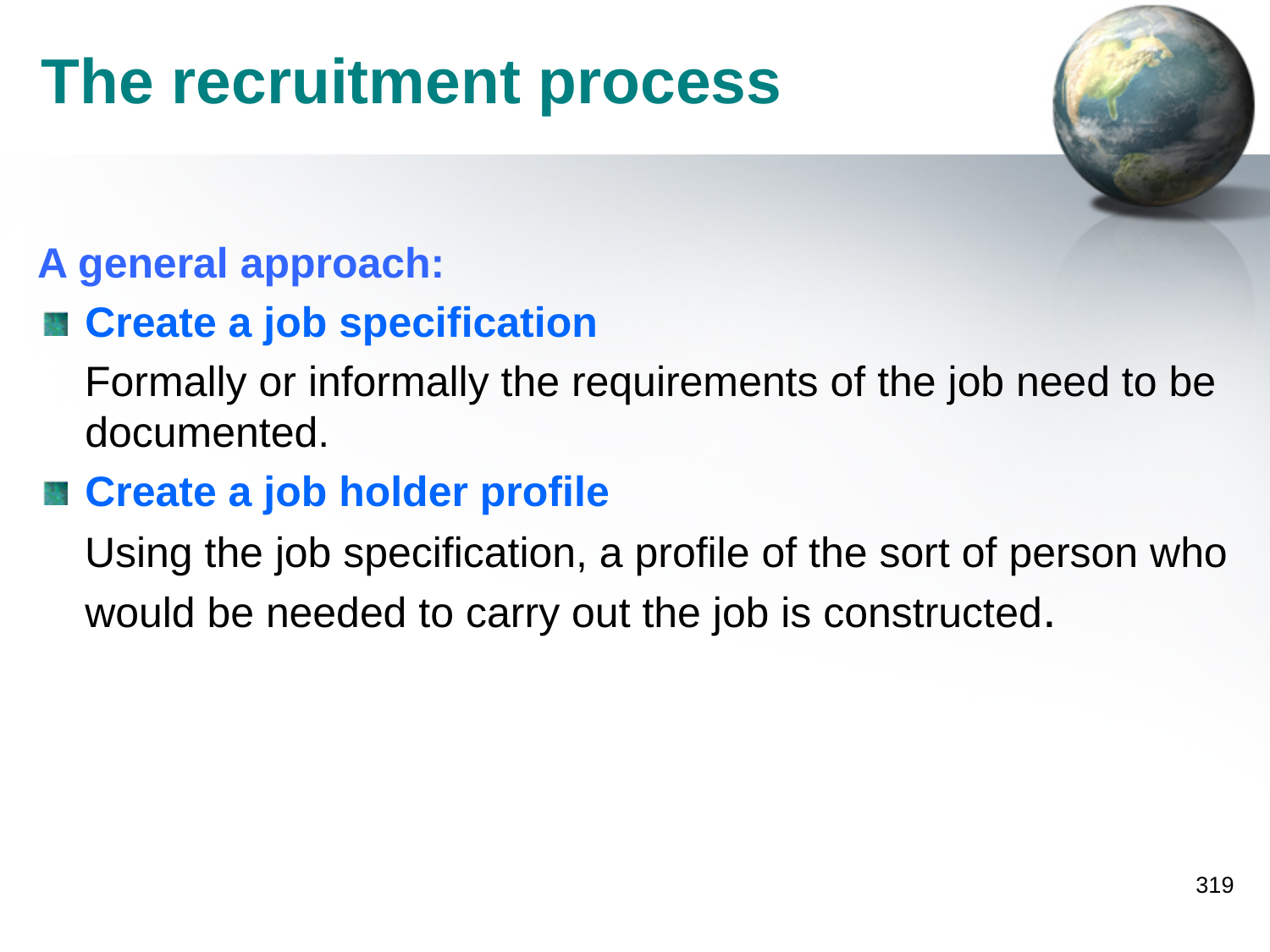

The recruitment process
A general approach:
Create a job specification
    Formally or informally the requirements of the job need to be documented.
Create a job holder profile
    Using the job specification, a profile of the sort of person who would be needed to carry out the job is constructed.

319